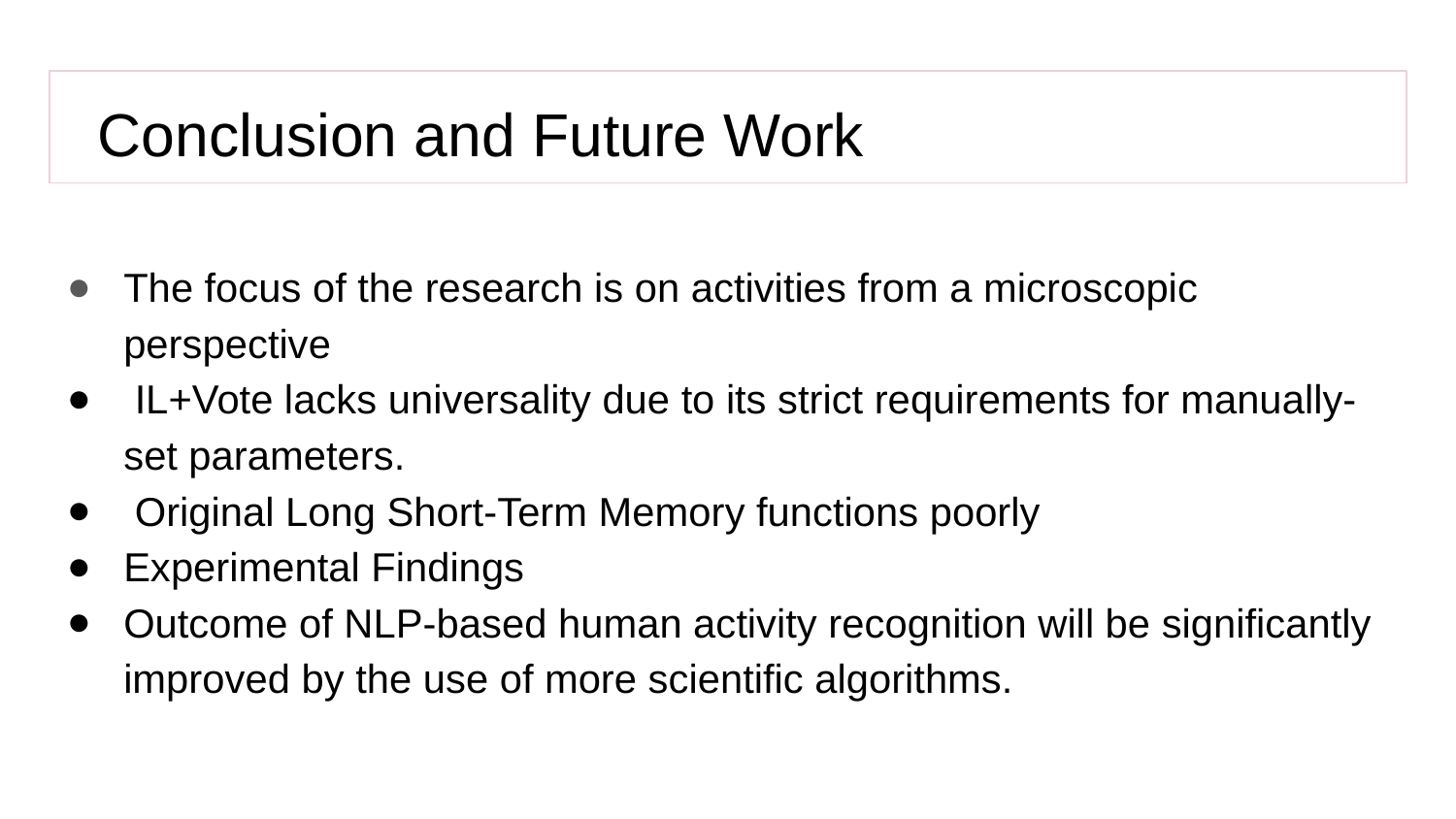

# Conclusion and Future Work

The focus of the research is on activities from a microscopic perspective
 IL+Vote lacks universality due to its strict requirements for manually-set parameters.
 Original Long Short-Term Memory functions poorly
Experimental Findings
Outcome of NLP-based human activity recognition will be significantly improved by the use of more scientific algorithms.